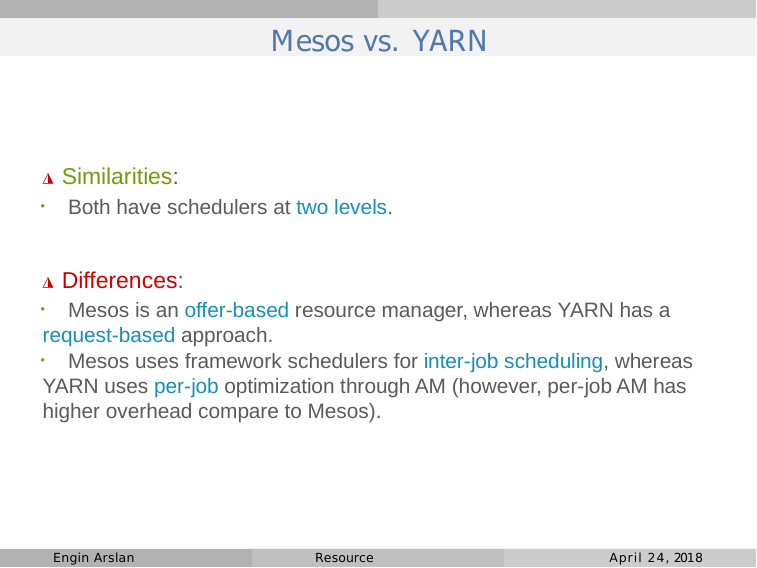

# Mesos vs. YARN
◮  Similarities:
    Both have schedulers at two levels.

◮  Differences:
    Mesos is an offer-based resource manager, whereas YARN has a request-based approach.
    Mesos uses framework schedulers for inter-job scheduling, whereas YARN uses per-job optimization through AM (however, per-job AM has higher overhead compare to Mesos).

Engin Arslan
Resource Management
April 24, 2018